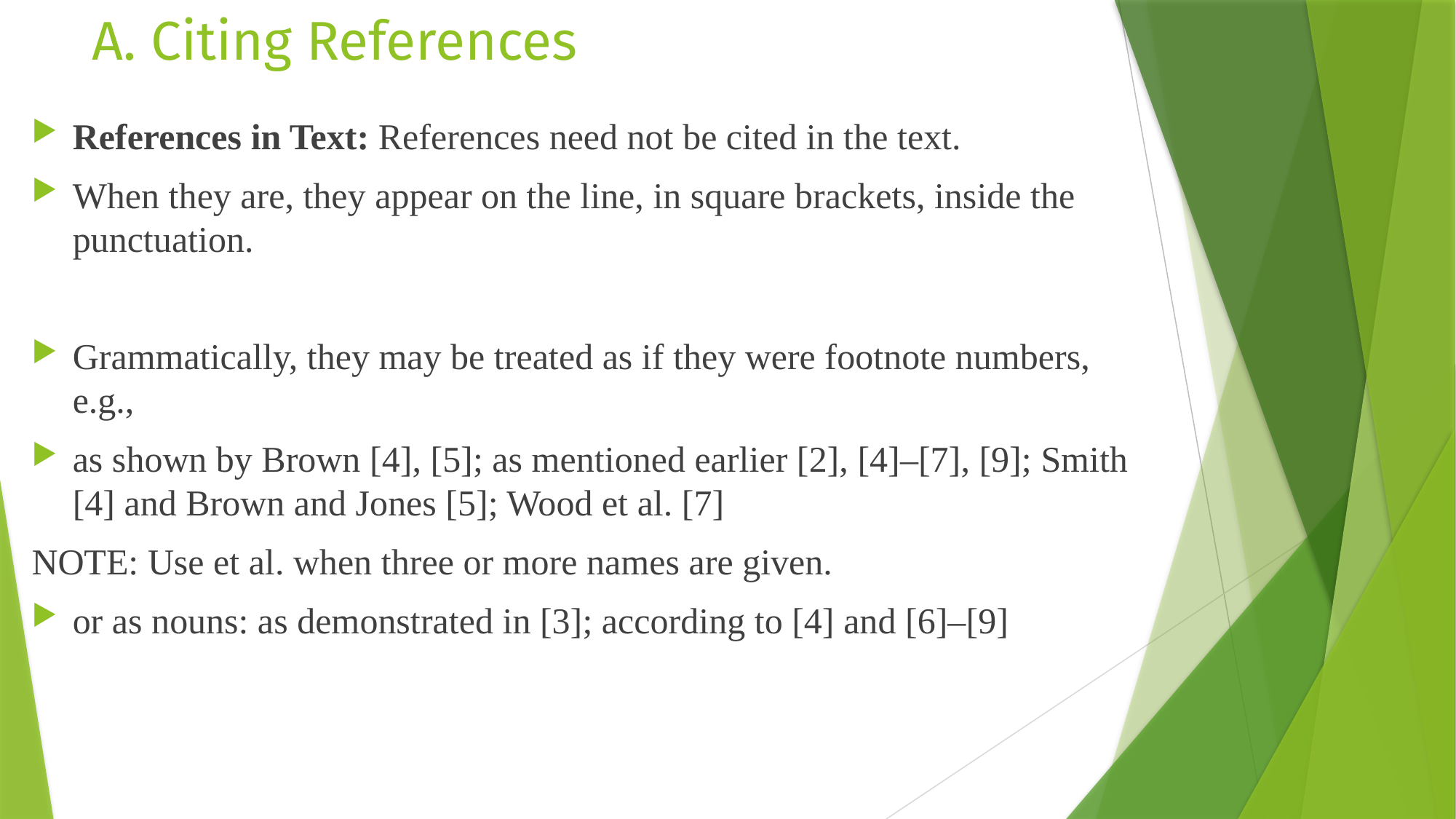

# A. Citing References
References in Text: References need not be cited in the text.
When they are, they appear on the line, in square brackets, inside the punctuation.

Grammatically, they may be treated as if they were footnote numbers, e.g.,
as shown by Brown [4], [5]; as mentioned earlier [2], [4]–[7], [9]; Smith [4] and Brown and Jones [5]; Wood et al. [7]
NOTE: Use et al. when three or more names are given.
or as nouns: as demonstrated in [3]; according to [4] and [6]–[9]